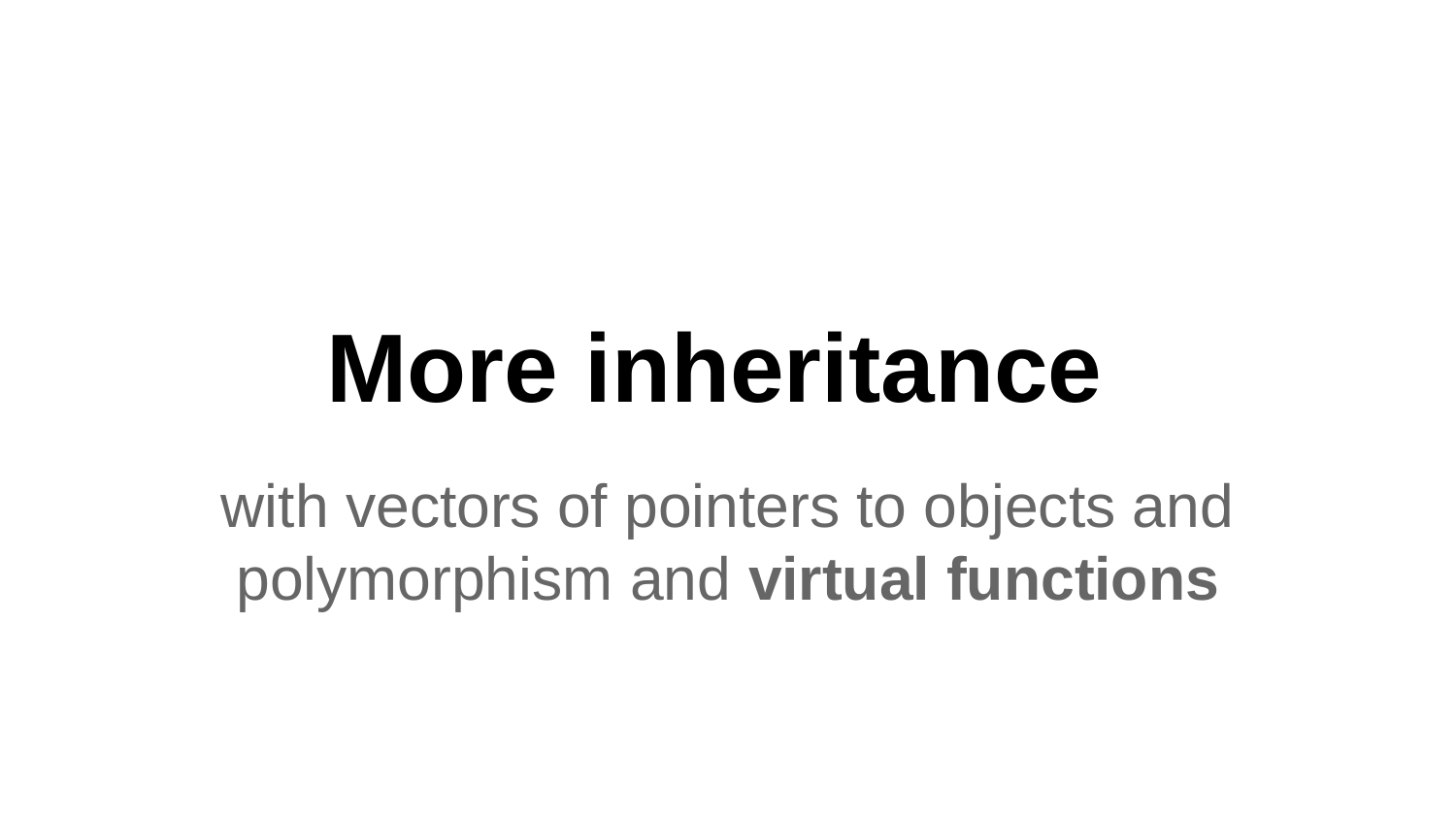

# More inheritance
with vectors of pointers to objects and polymorphism and virtual functions